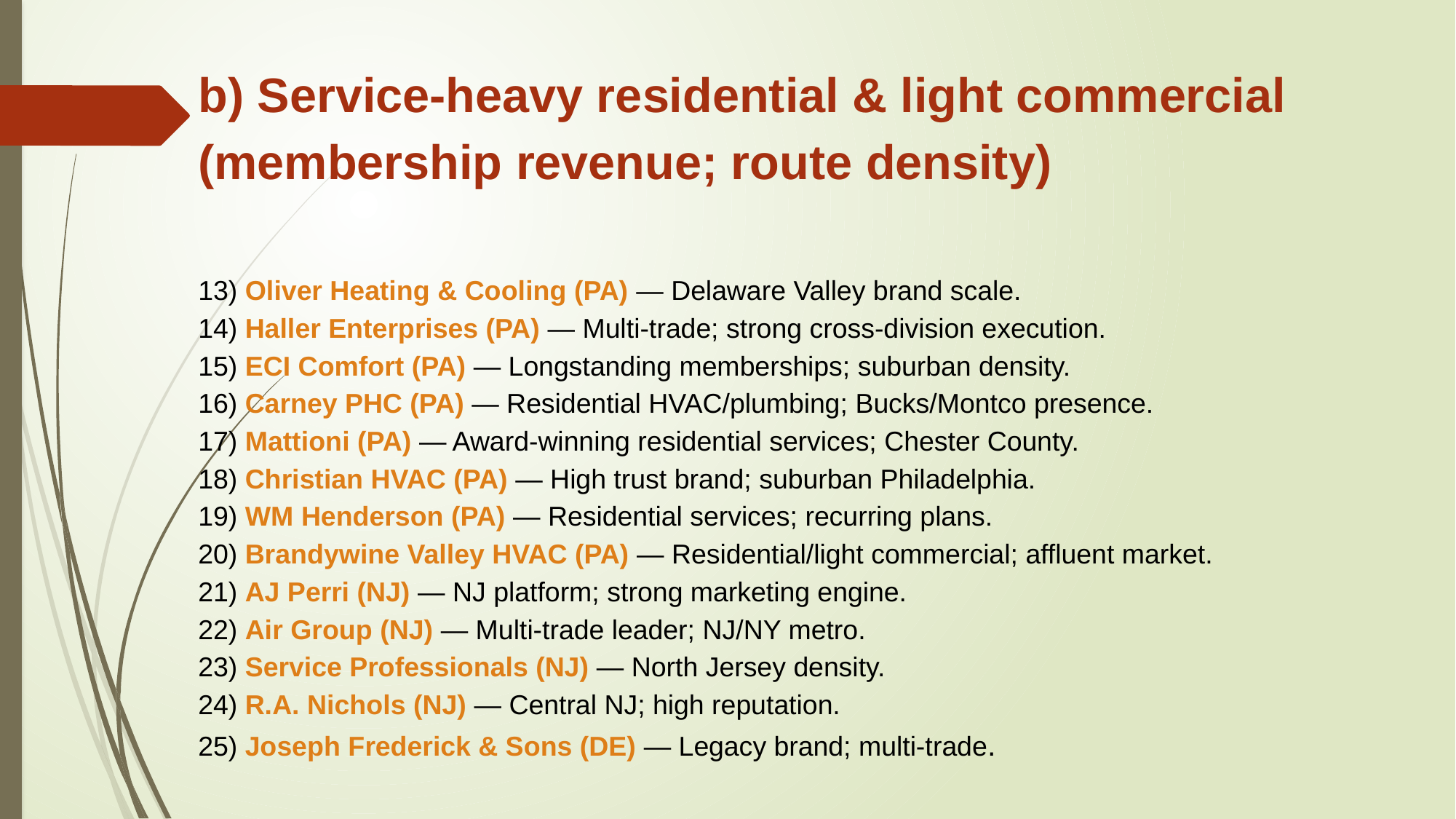

b) Service-heavy residential & light commercial (membership revenue; route density)
13) Oliver Heating & Cooling (PA) — Delaware Valley brand scale.
14) Haller Enterprises (PA) — Multi-trade; strong cross-division execution.
15) ECI Comfort (PA) — Longstanding memberships; suburban density.
16) Carney PHC (PA) — Residential HVAC/plumbing; Bucks/Montco presence.
17) Mattioni (PA) — Award-winning residential services; Chester County.
18) Christian HVAC (PA) — High trust brand; suburban Philadelphia.
19) WM Henderson (PA) — Residential services; recurring plans.
20) Brandywine Valley HVAC (PA) — Residential/light commercial; affluent market.
21) AJ Perri (NJ) — NJ platform; strong marketing engine.
22) Air Group (NJ) — Multi-trade leader; NJ/NY metro.
23) Service Professionals (NJ) — North Jersey density.
24) R.A. Nichols (NJ) — Central NJ; high reputation.
25) Joseph Frederick & Sons (DE) — Legacy brand; multi-trade.